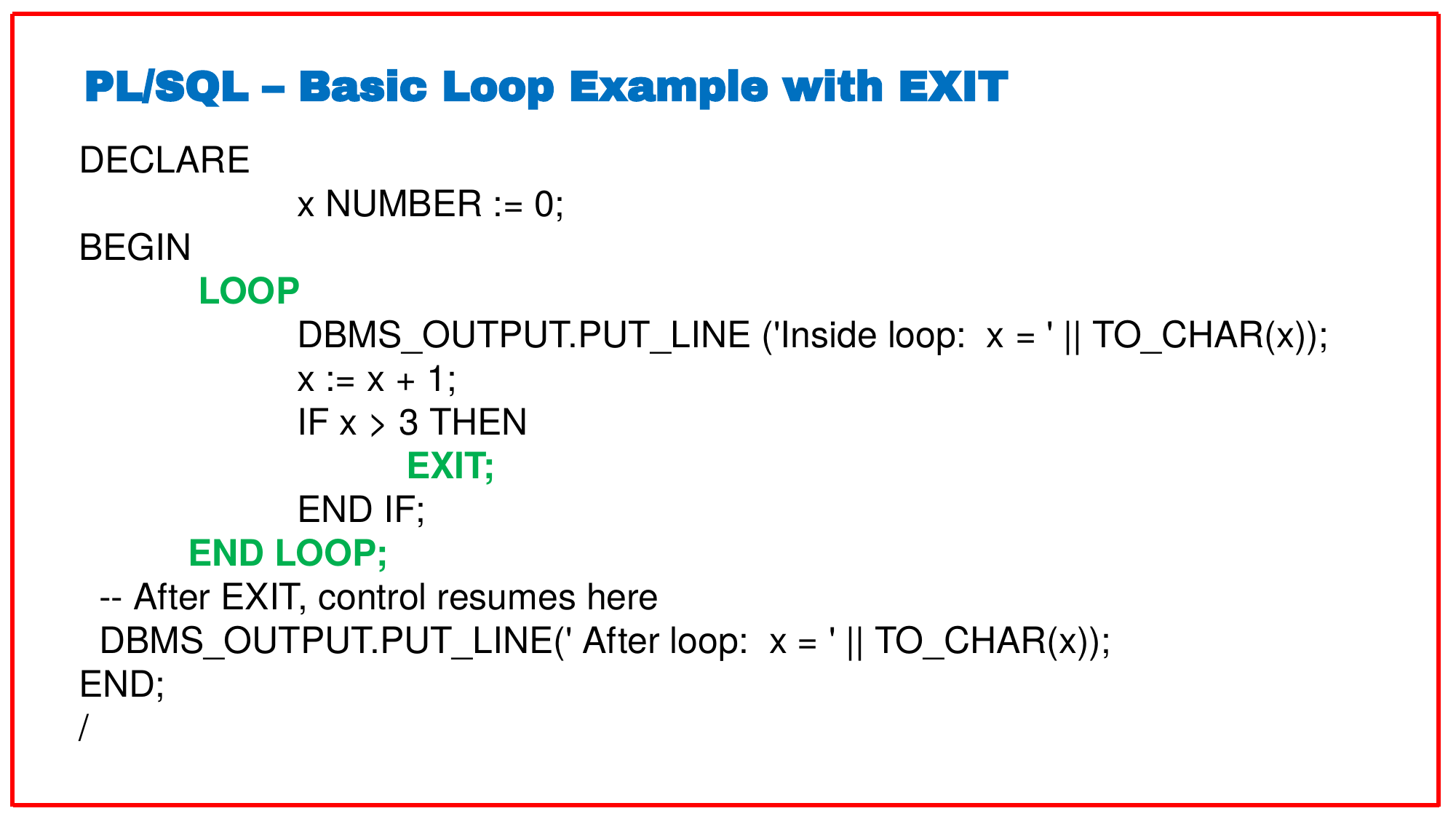

PL/SQL – Basic Loop Example with EXIT
DECLARE
  		x NUMBER := 0;
BEGIN
 	 LOOP
    		DBMS_OUTPUT.PUT_LINE ('Inside loop:  x = ' || TO_CHAR(x));
    		x := x + 1;
    		IF x > 3 THEN
      			EXIT;
    		END IF;
  	END LOOP;
  -- After EXIT, control resumes here
  DBMS_OUTPUT.PUT_LINE(' After loop:  x = ' || TO_CHAR(x));
END;
/